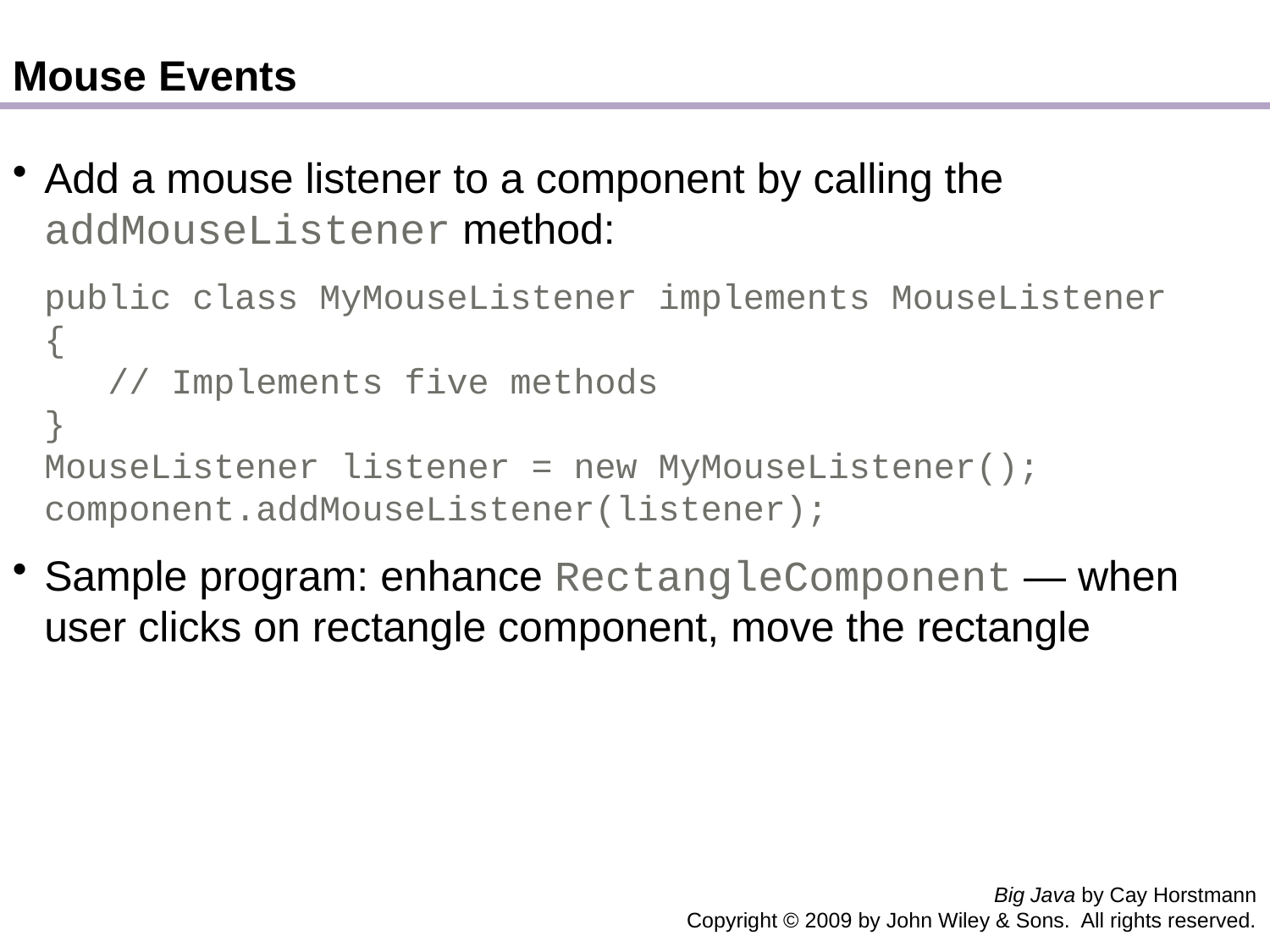

Mouse Events
Add a mouse listener to a component by calling the addMouseListener method:
	public class MyMouseListener implements MouseListener
{
   // Implements five methods
}
MouseListener listener = new MyMouseListener();
component.addMouseListener(listener);
Sample program: enhance RectangleComponent — when user clicks on rectangle component, move the rectangle
Big Java by Cay Horstmann
Copyright © 2009 by John Wiley & Sons.  All rights reserved.